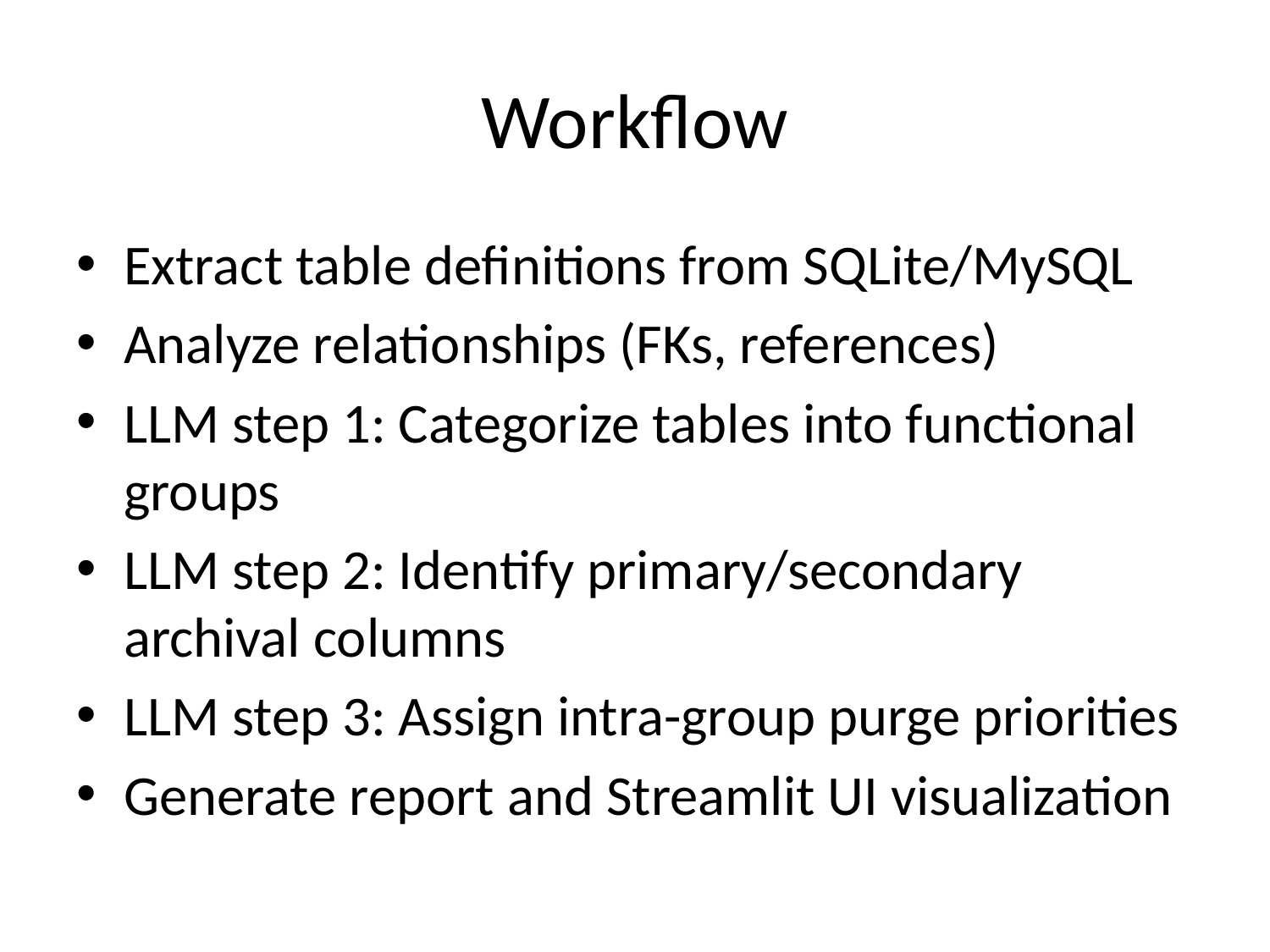

# Workflow
Extract table definitions from SQLite/MySQL
Analyze relationships (FKs, references)
LLM step 1: Categorize tables into functional groups
LLM step 2: Identify primary/secondary archival columns
LLM step 3: Assign intra-group purge priorities
Generate report and Streamlit UI visualization